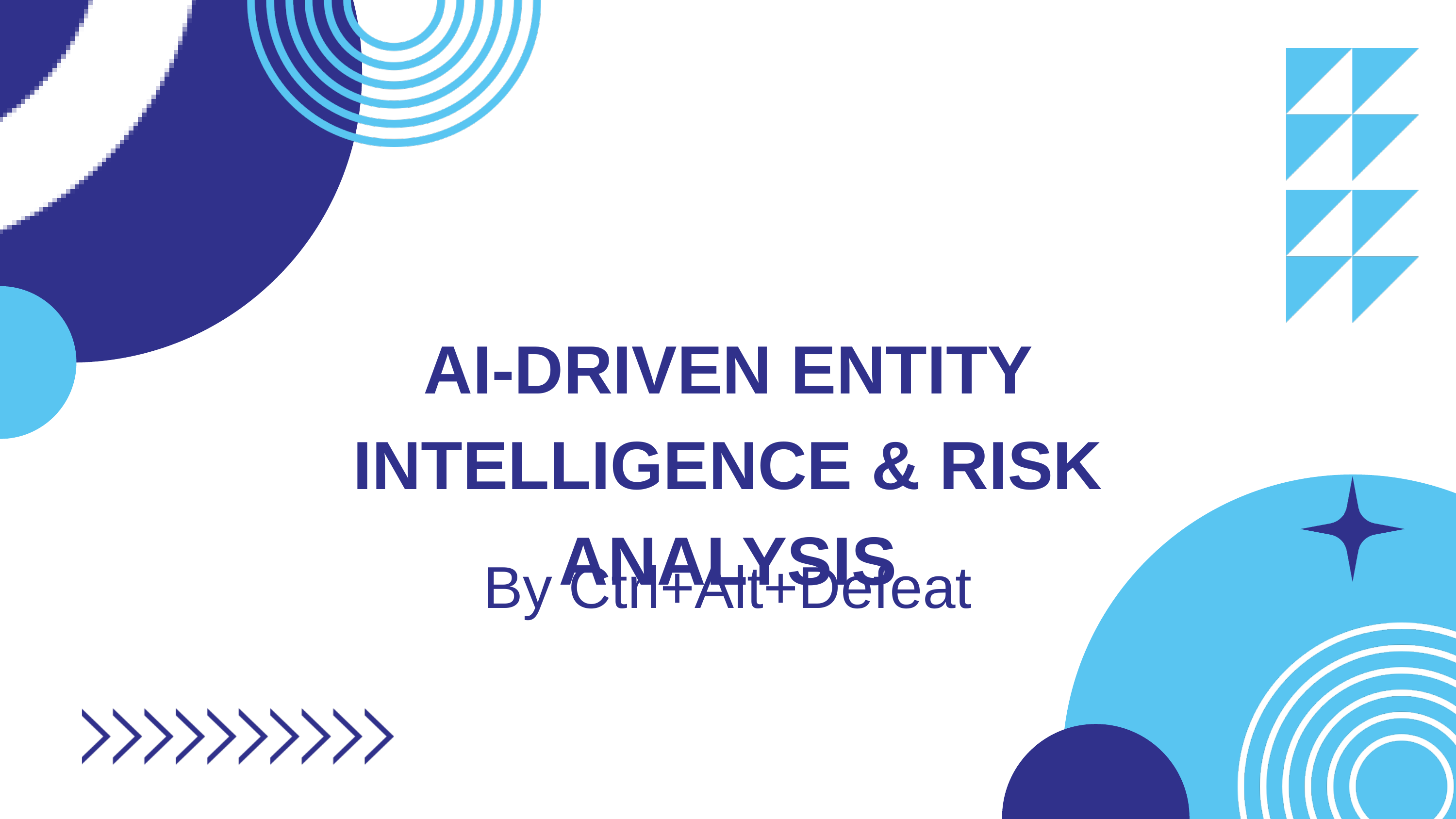

AI-DRIVEN ENTITY INTELLIGENCE & RISK ANALYSIS

By Ctrl+Alt+Defeat